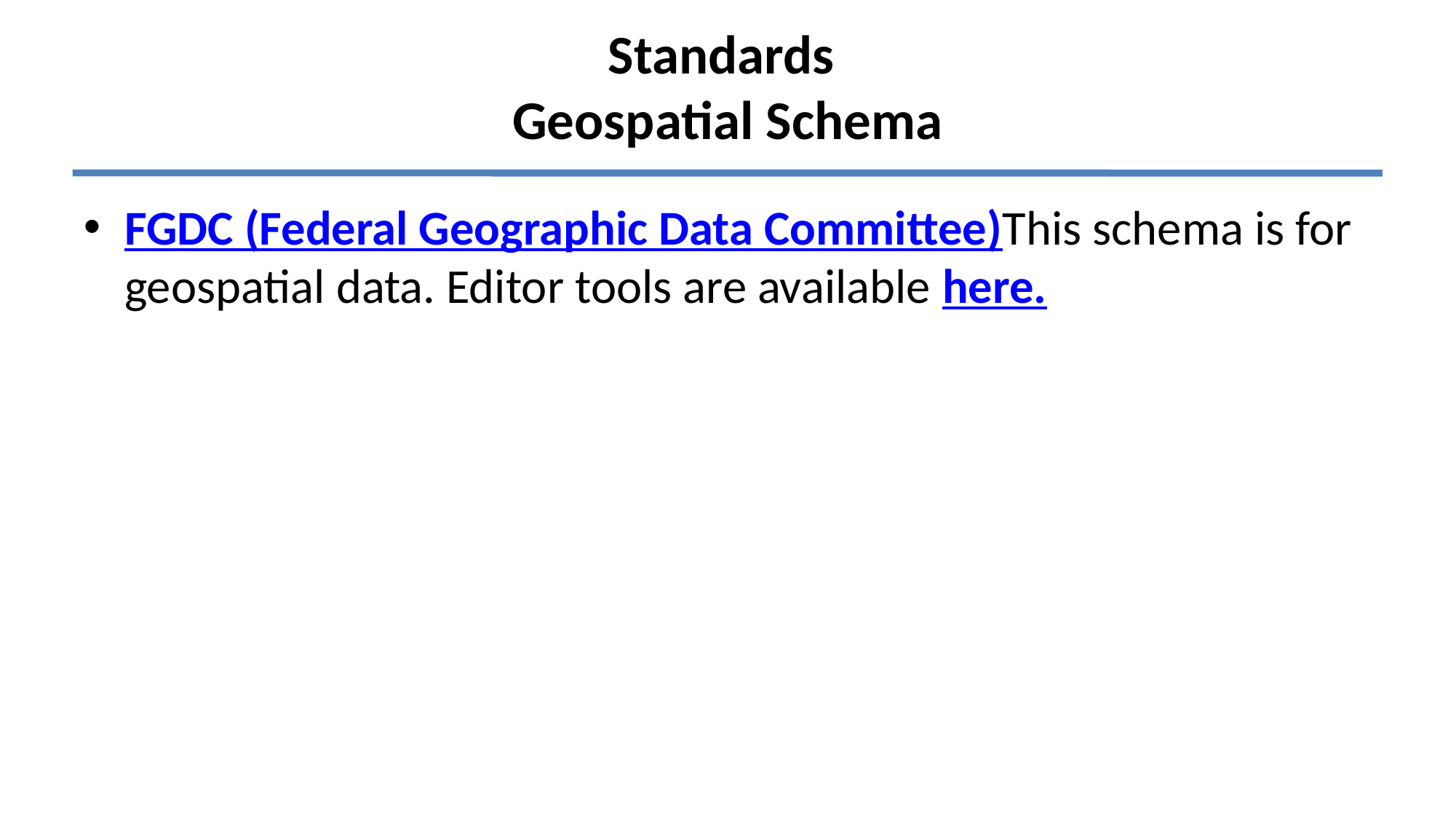

# Standards Geospatial Schema
FGDC (Federal Geographic Data Committee)This schema is for geospatial data. Editor tools are available here.